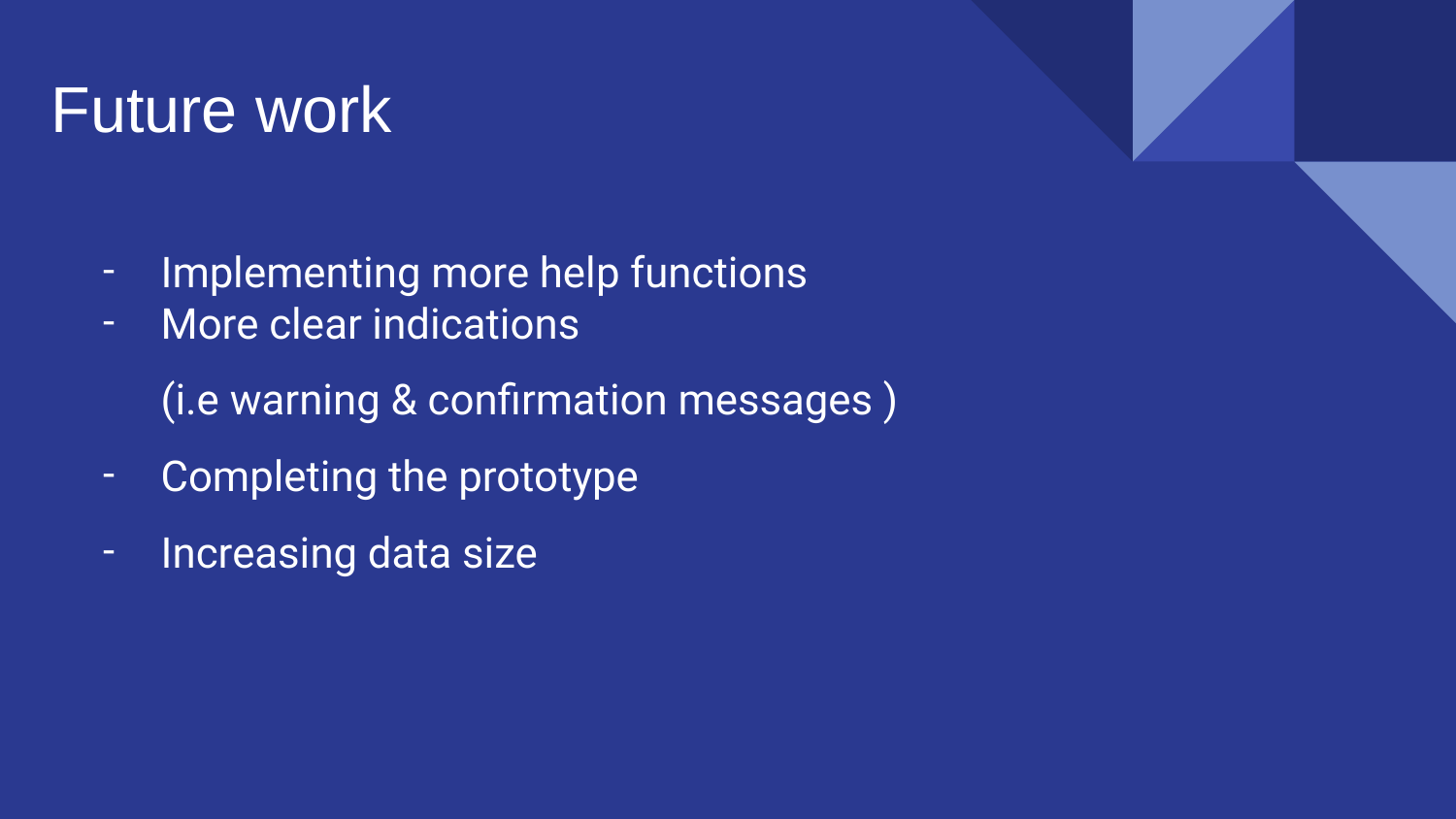

# Future work
Implementing more help functions
More clear indications
(i.e warning & confirmation messages )
Completing the prototype
Increasing data size